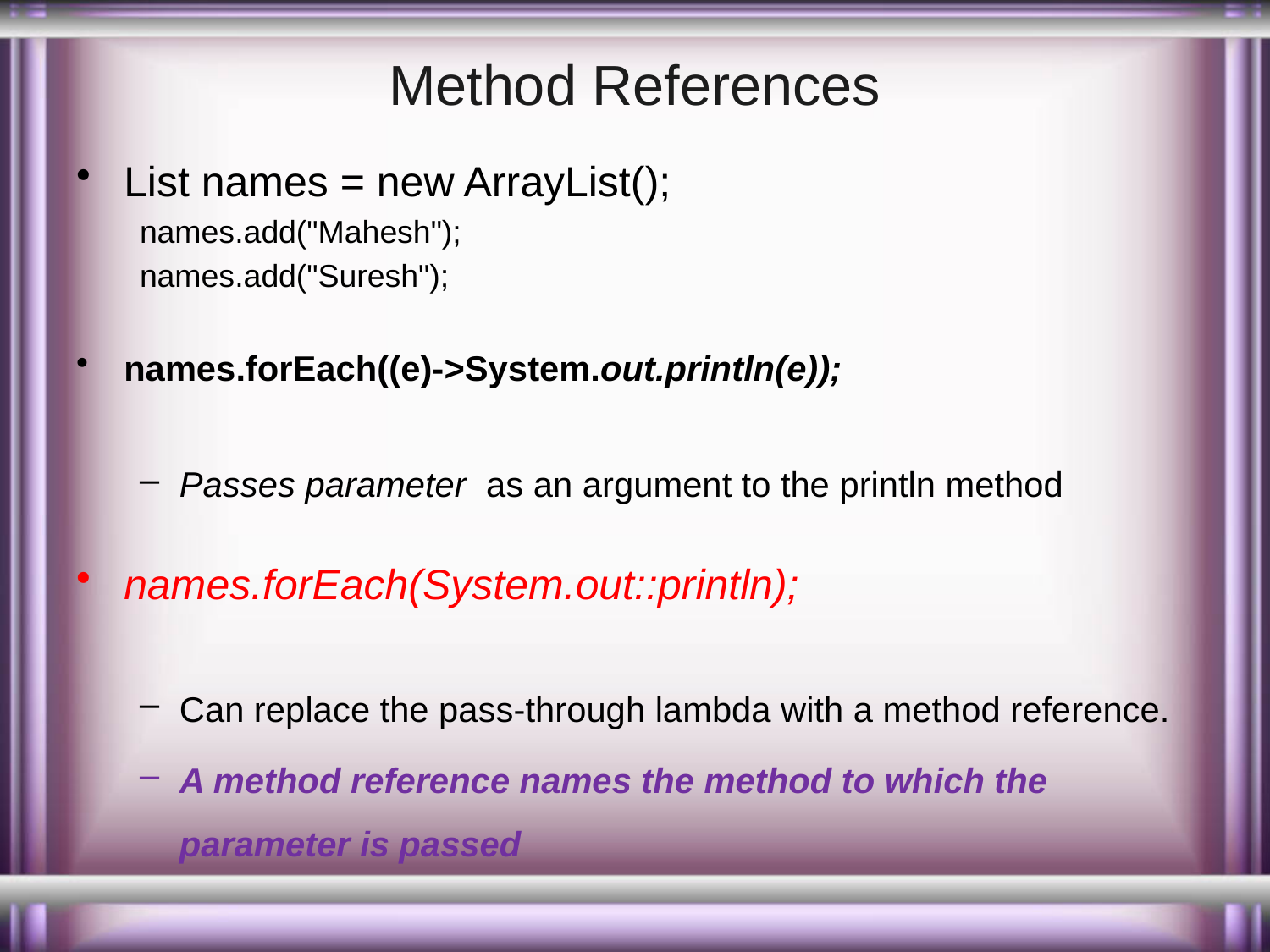

# Method References
List names = new ArrayList();
names.add("Mahesh");
names.add("Suresh");

names.forEach((e)->System.out.println(e));

Passes parameter  as an argument to the println method

names.forEach(System.out::println);
Can replace the pass-through lambda with a method reference.
A method reference names the method to which the parameter is passed